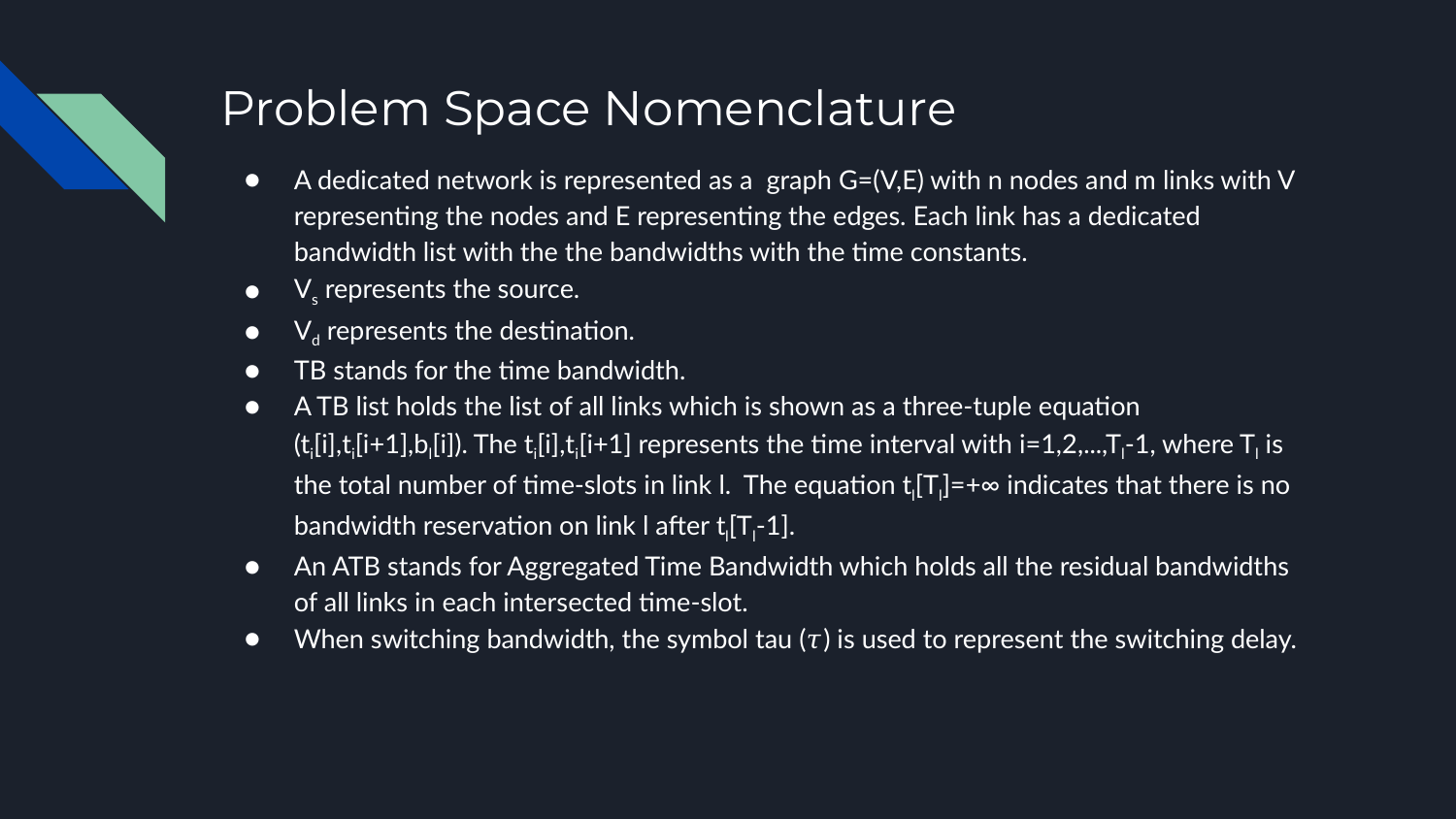

# Problem Space Nomenclature
A dedicated network is represented as a  graph G=(V,E) with n nodes and m links with V representing the nodes and E representing the edges. Each link has a dedicated bandwidth list with the the bandwidths with the time constants.
Vs represents the source.
Vd represents the destination.
TB stands for the time bandwidth.
A TB list holds the list of all links which is shown as a three-tuple equation (ti[i],ti[i+1],bl[i]). The ti[i],ti[i+1] represents the time interval with i=1,2,...,Tl-1, where Tl is the total number of time-slots in link l.  The equation tl[Tl]=+∞ indicates that there is no bandwidth reservation on link l after tl[Tl-1].
An ATB stands for Aggregated Time Bandwidth which holds all the residual bandwidths of all links in each intersected time-slot.
When switching bandwidth, the symbol tau (𝜏) is used to represent the switching delay.